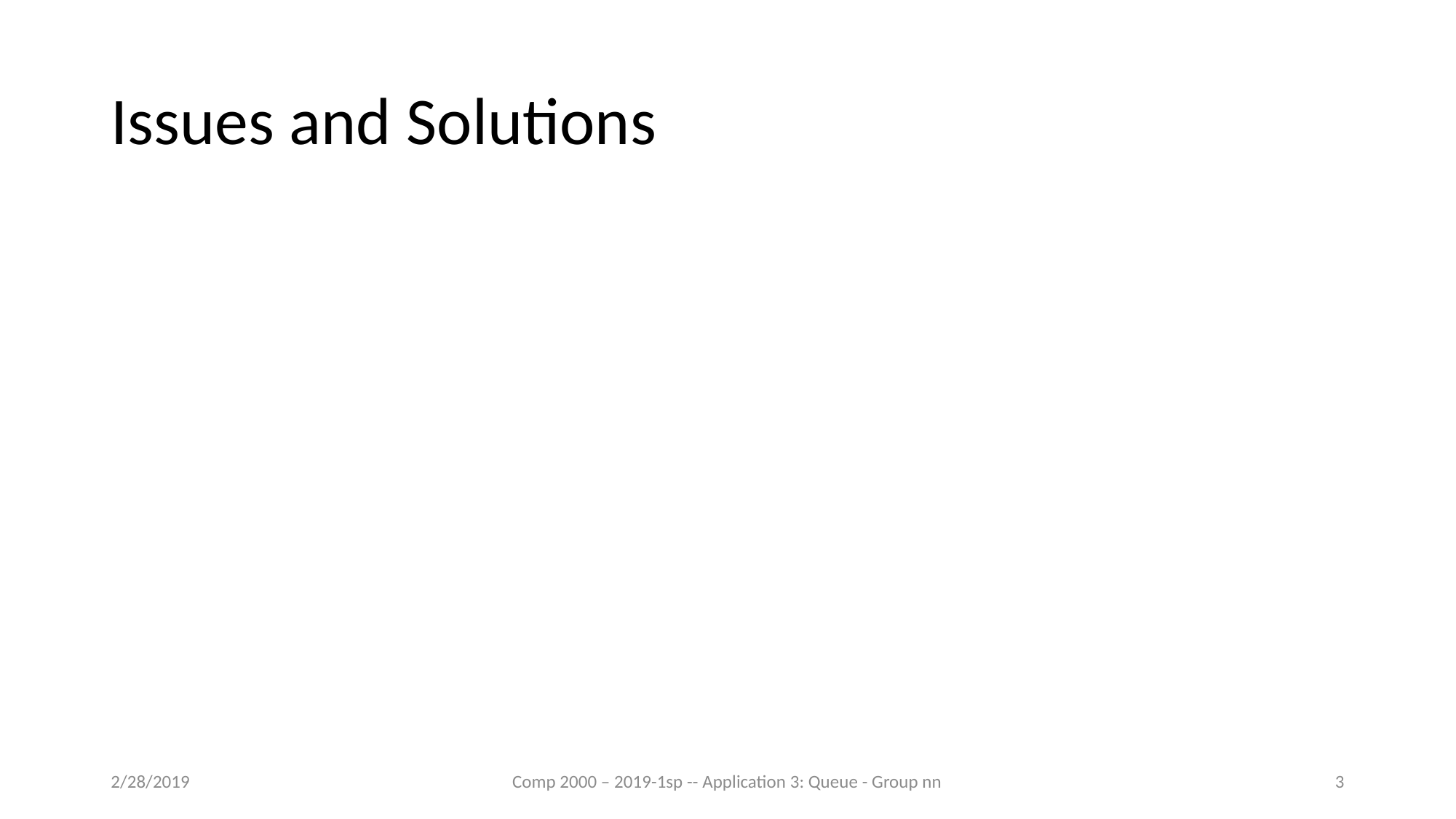

# Issues and Solutions

2/28/2019
Comp 2000 – 2019-1sp -- Application 3: Queue - Group nn
3